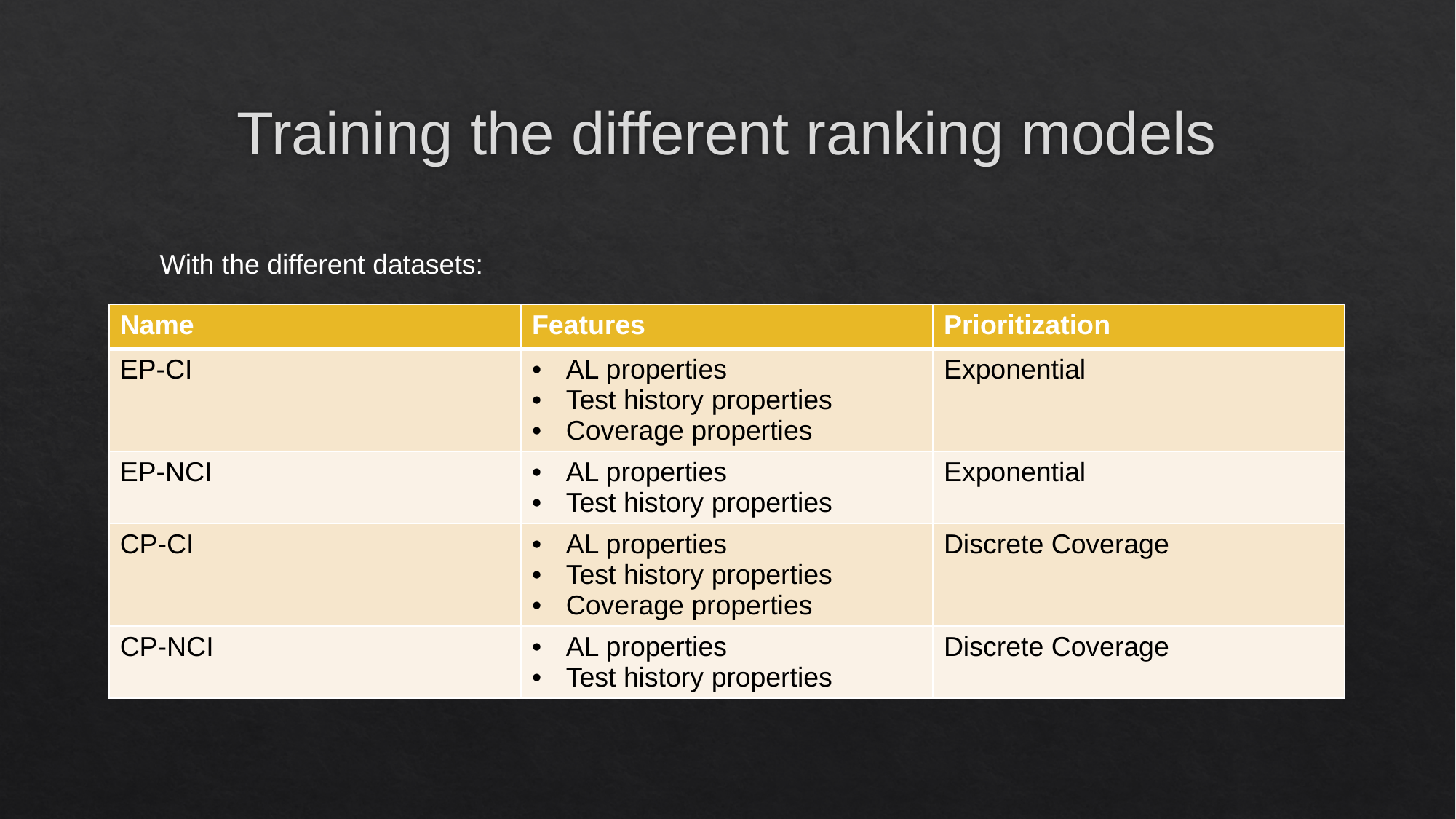

# Training the different ranking models
With the different datasets:
| Name | Features | Prioritization |
| --- | --- | --- |
| EP-CI | AL properties Test history properties Coverage properties | Exponential |
| EP-NCI | AL properties Test history properties | Exponential |
| CP-CI | AL properties Test history properties Coverage properties | Discrete Coverage |
| CP-NCI | AL properties Test history properties | Discrete Coverage |